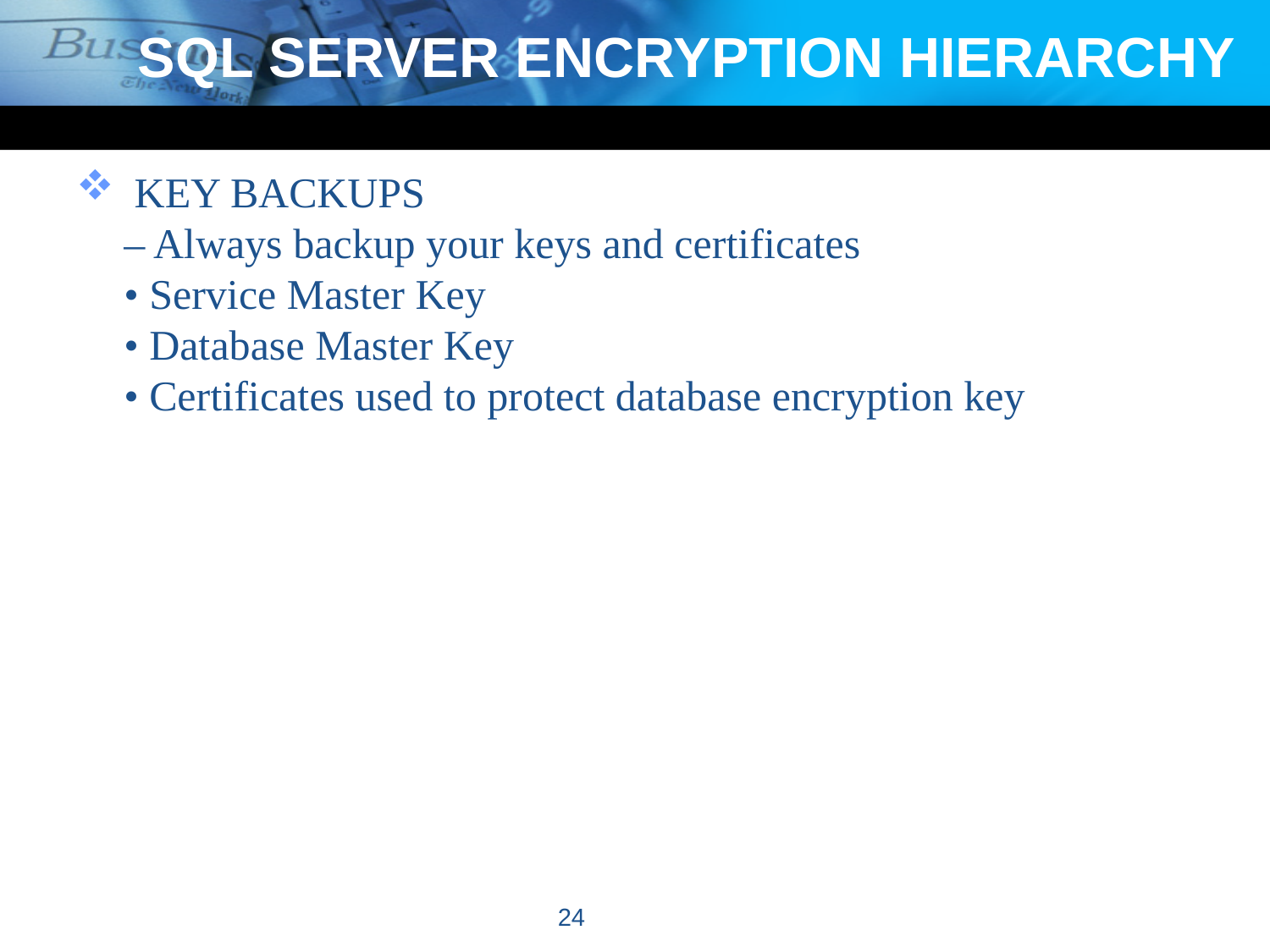

# SQL SERVER ENCRYPTION HIERARCHY
 KEY BACKUPS
– Always backup your keys and certificates
• Service Master Key
• Database Master Key
• Certificates used to protect database encryption key
24